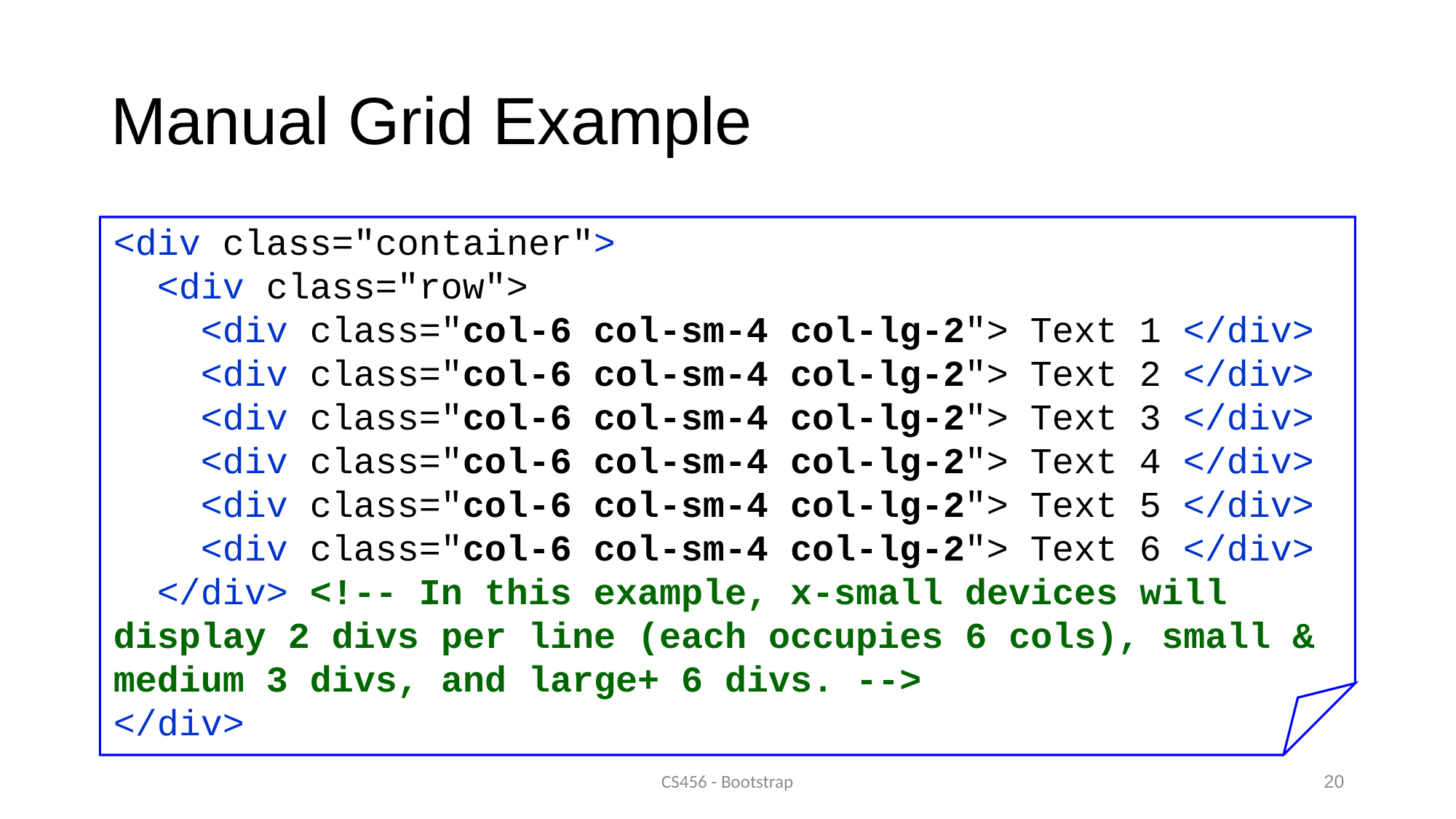

# Manual Grid Example
<div class="container">
  <div class="row">
    <div class="col-6 col-sm-4 col-lg-2"> Text 1 </div>
    <div class="col-6 col-sm-4 col-lg-2"> Text 2 </div>
    <div class="col-6 col-sm-4 col-lg-2"> Text 3 </div>
    <div class="col-6 col-sm-4 col-lg-2"> Text 4 </div>
    <div class="col-6 col-sm-4 col-lg-2"> Text 5 </div>
    <div class="col-6 col-sm-4 col-lg-2"> Text 6 </div>
  </div> <!-- In this example, x-small devices will display 2 divs per line (each occupies 6 cols), small & medium 3 divs, and large+ 6 divs. -->
</div>

CS456 - Bootstrap
20